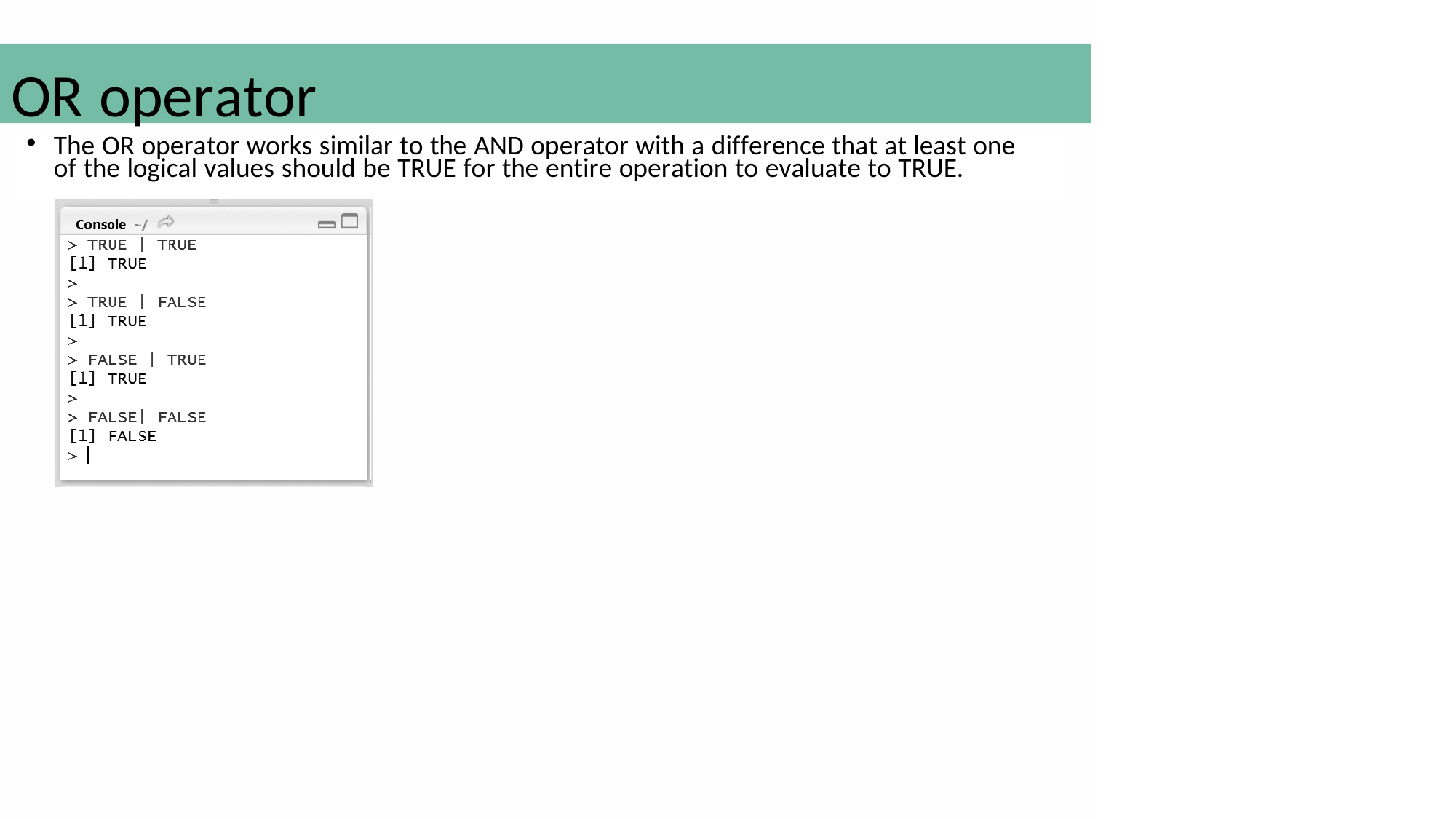

# OR operator
The OR operator works similar to the AND operator with a difference that at least one of the logical values should be TRUE for the entire operation to evaluate to TRUE.